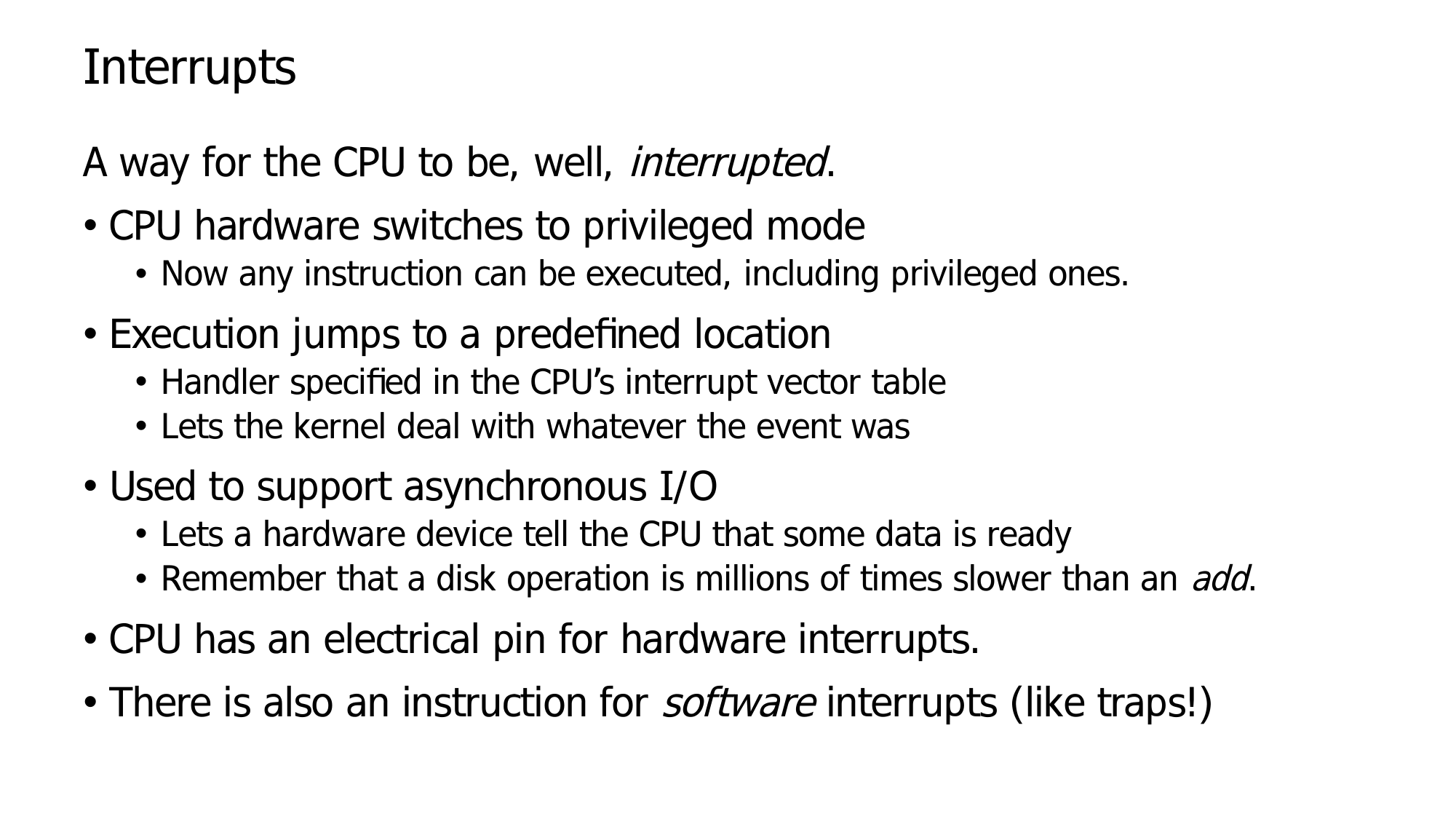

# Interrupts
A way for the CPU to be, well, interrupted.
CPU hardware switches to privileged mode
Now any instruction can be executed, including privileged ones.
Execution jumps to a predefined location
Handler specified in the CPU’s interrupt vector table
Lets the kernel deal with whatever the event was
Used to support asynchronous I/O
Lets a hardware device tell the CPU that some data is ready
Remember that a disk operation is millions of times slower than an add.
CPU has an electrical pin for hardware interrupts.
There is also an instruction for software interrupts (like traps!)